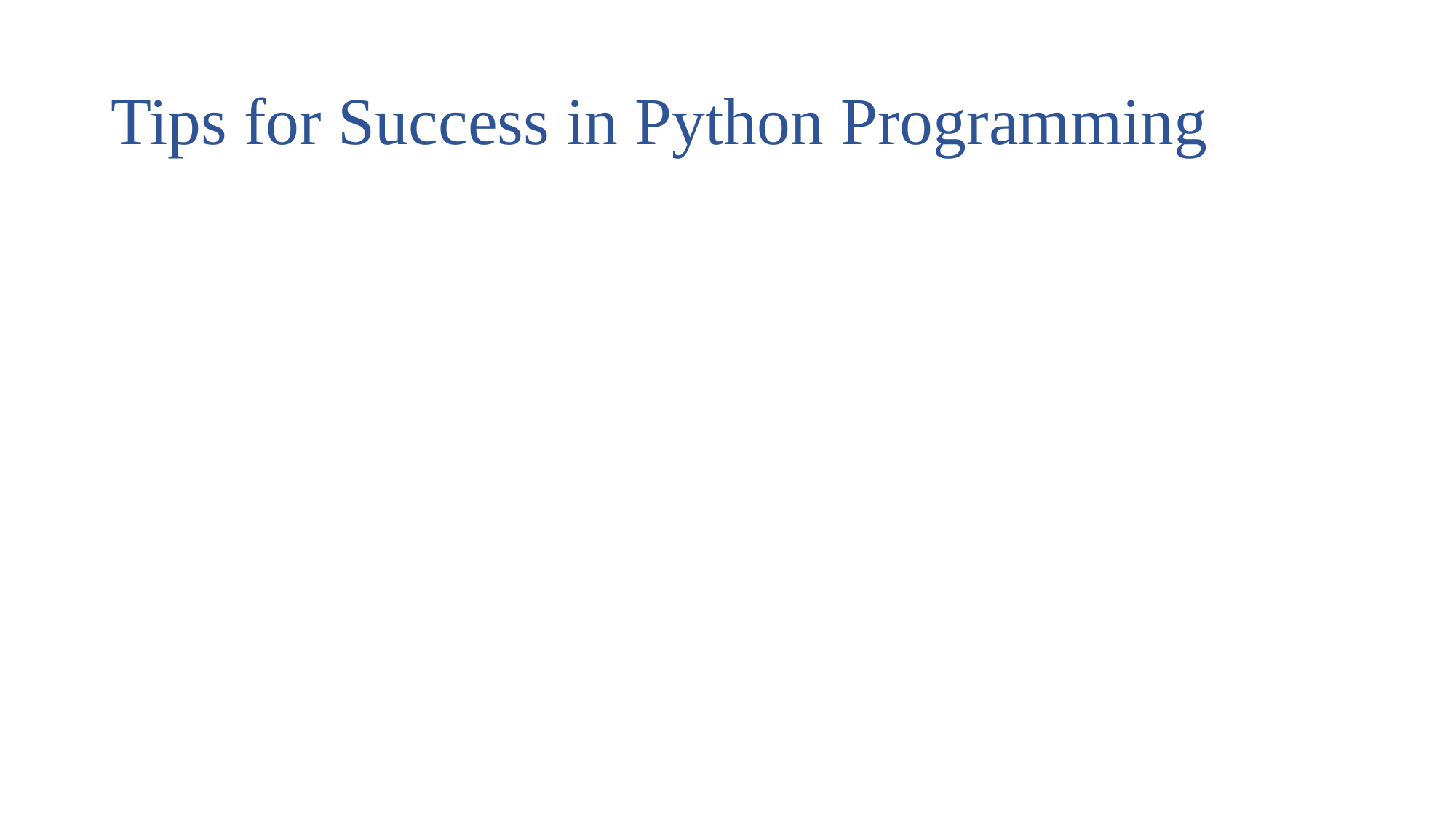

# Tips for Success in Python Programming